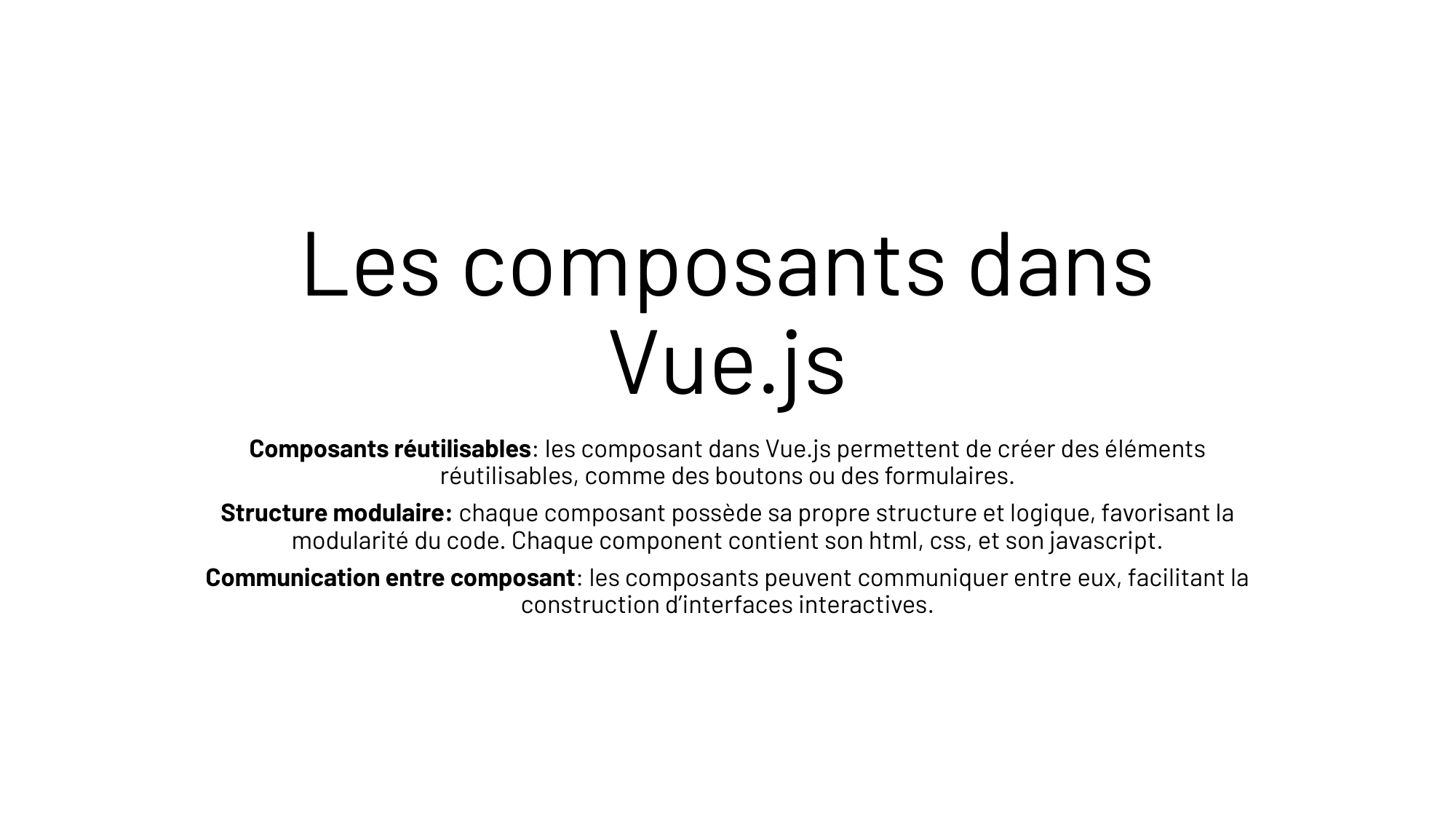

# Les composants dans Vue.js
Composants réutilisables: les composant dans Vue.js permettent de créer des éléments réutilisables, comme des boutons ou des formulaires.
Structure modulaire: chaque composant possède sa propre structure et logique, favorisant la modularité du code. Chaque component contient son html, css, et son javascript.
Communication entre composant: les composants peuvent communiquer entre eux, facilitant la construction d’interfaces interactives.